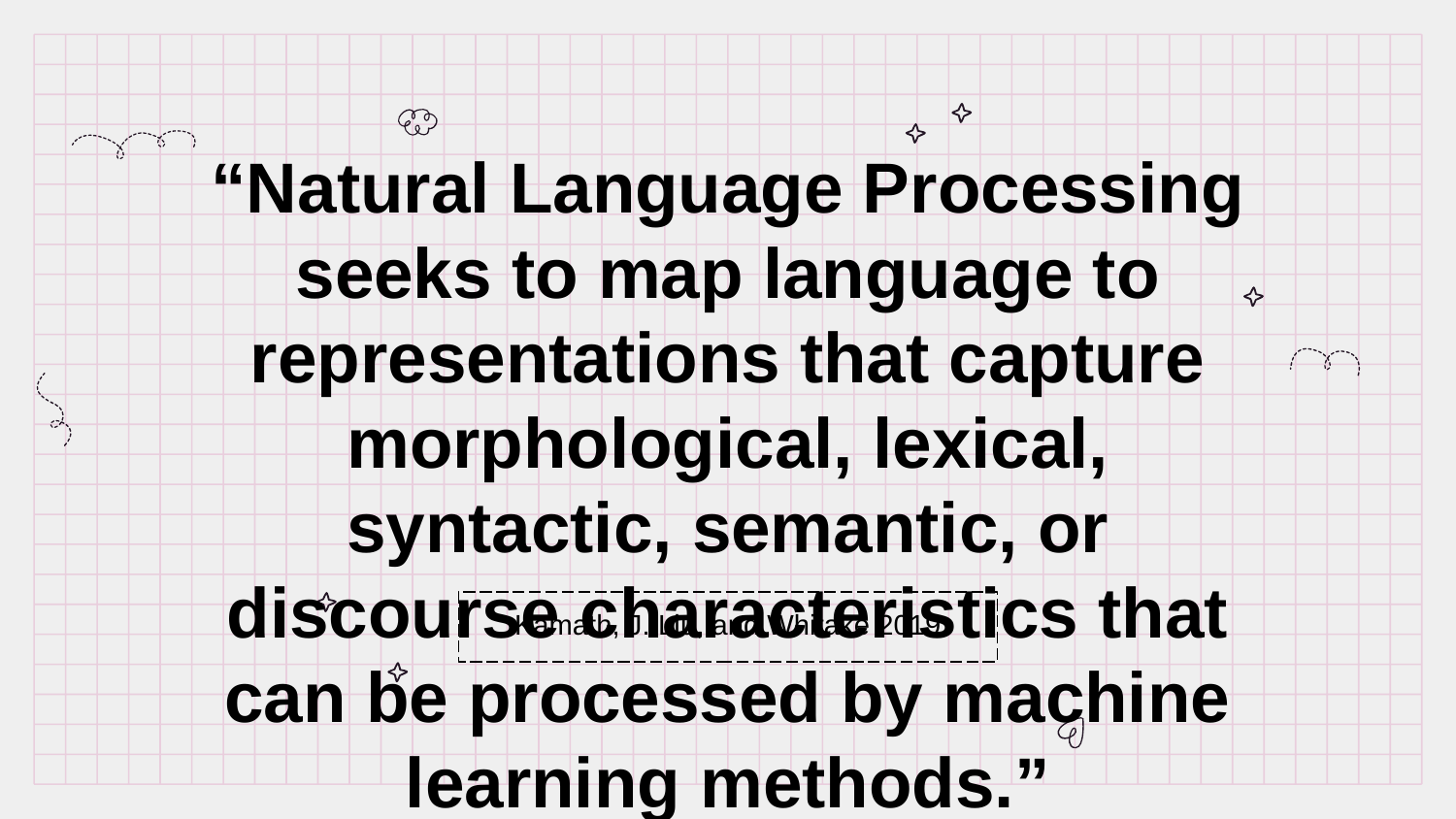

# “Natural Language Processing seeks to map language to representations that capture morphological, lexical, syntactic, semantic, or discourse characteristics that can be processed by machine learning methods.”
Kamath, J. Liu, and Whitake 2019